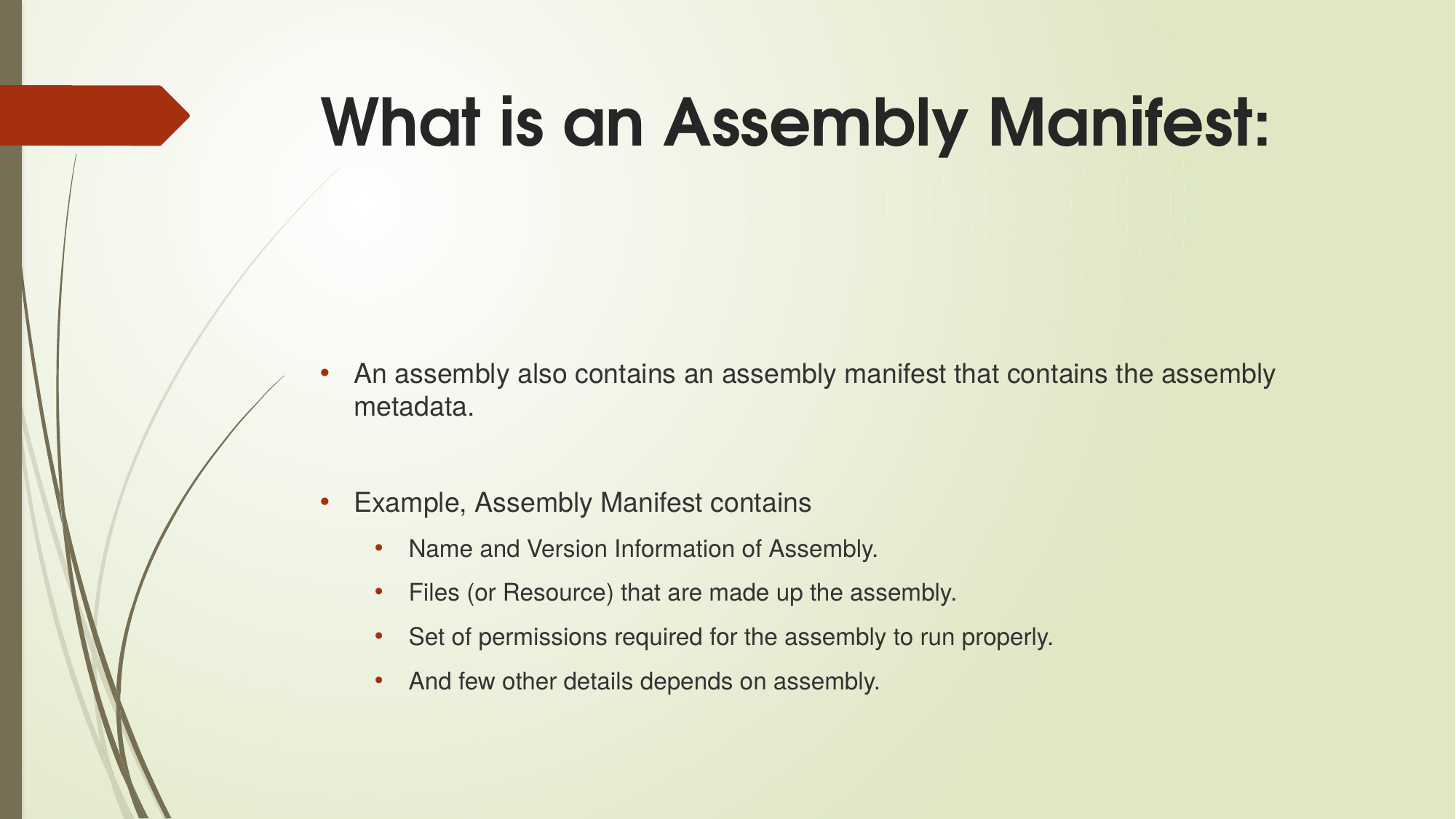

# What is an Assembly Manifest:

An assembly also contains an assembly manifest that contains the assembly metadata.

Example, Assembly Manifest contains
Name and Version Information of Assembly.
Files (or Resource) that are made up the assembly.
Set of permissions required for the assembly to run properly.
And few other details depends on assembly.